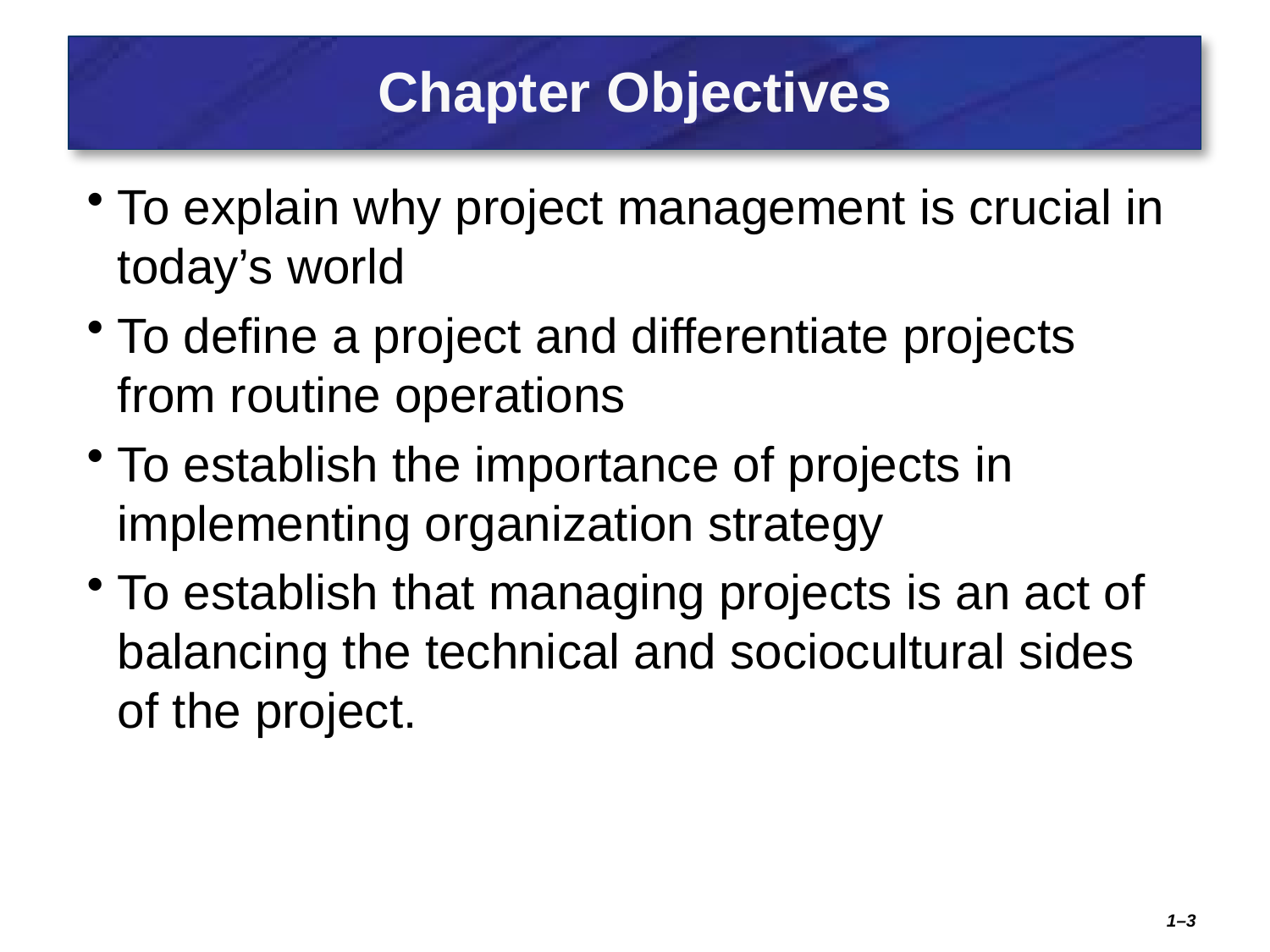

# Chapter Objectives
To explain why project management is crucial in today’s world
To define a project and differentiate projects from routine operations
To establish the importance of projects in implementing organization strategy
To establish that managing projects is an act of balancing the technical and sociocultural sides of the project.

1–3